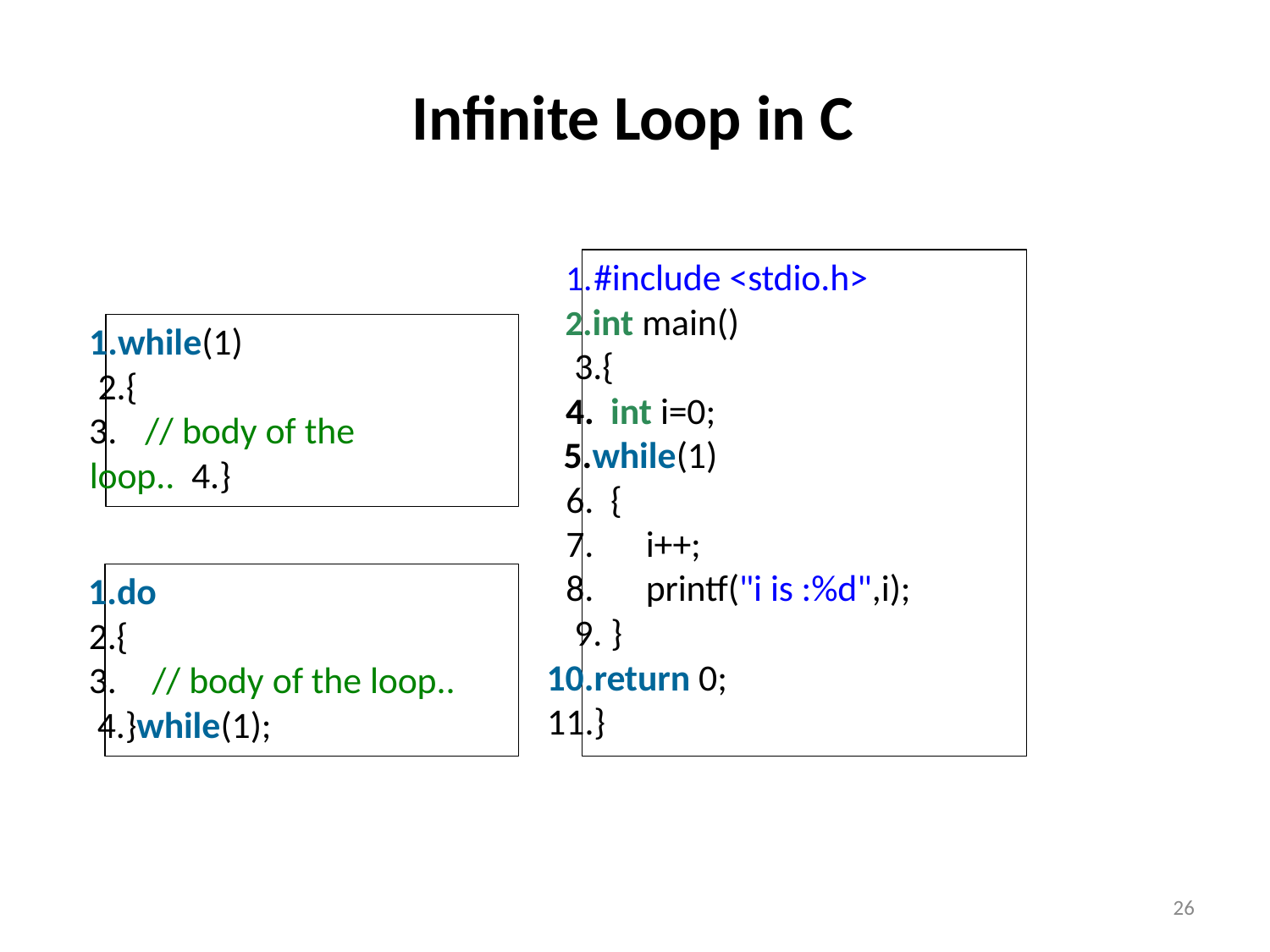

# Infinite Loop in C

#include <stdio.h>
int main()  3.{
int i=0;
while(1)  6. {
1.while(1)  2.{
3.	// body of the loop..  4.}
7.	i++;
8.	printf("i is :%d",i);  9. }

1.do
2.{
10.return 0;
11.}
3.	// body of the loop..  4.}while(1);
26